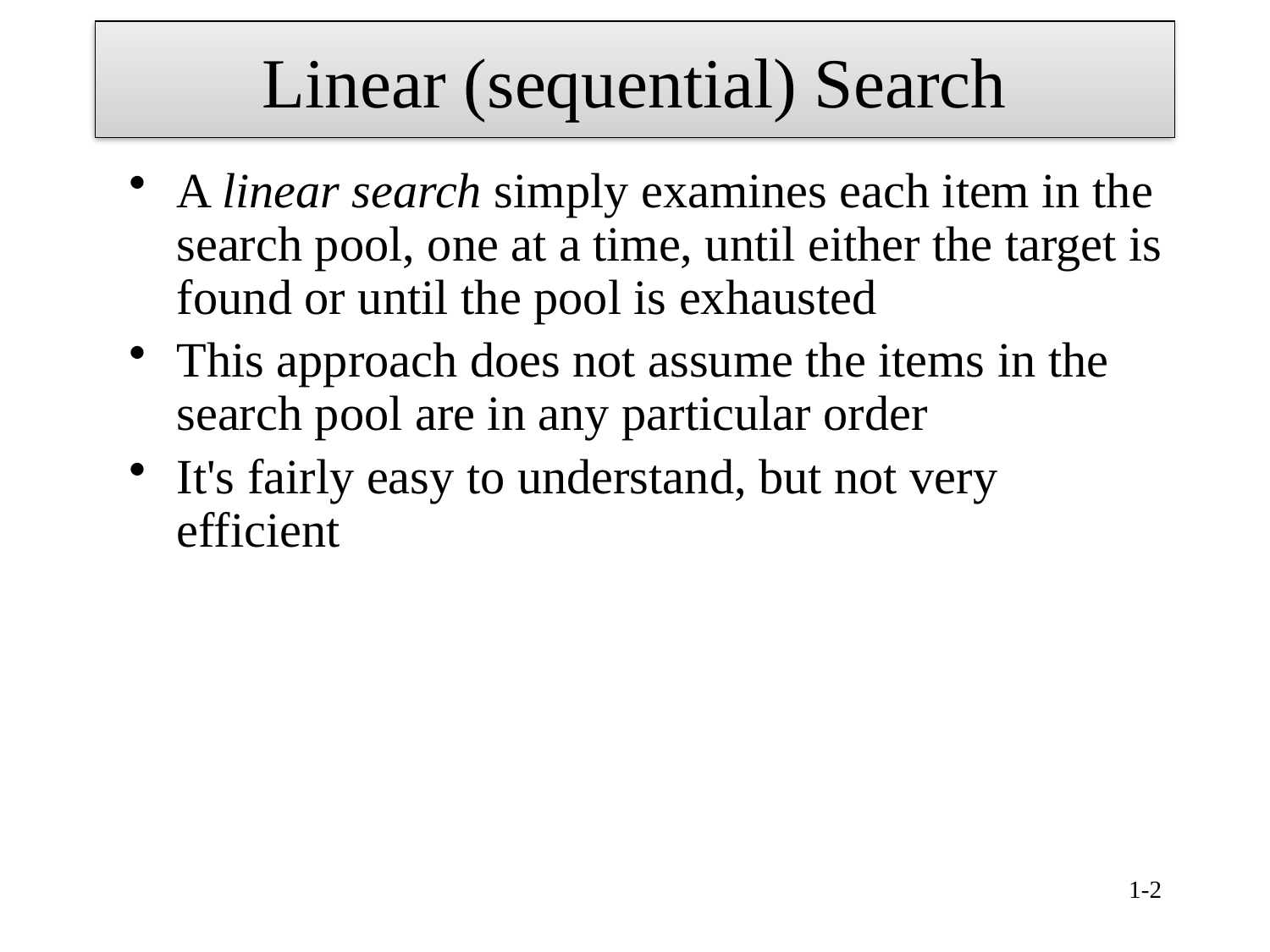

# Linear (sequential) Search
A linear search simply examines each item in the search pool, one at a time, until either the target is found or until the pool is exhausted
This approach does not assume the items in the search pool are in any particular order
It's fairly easy to understand, but not very efficient
1-2